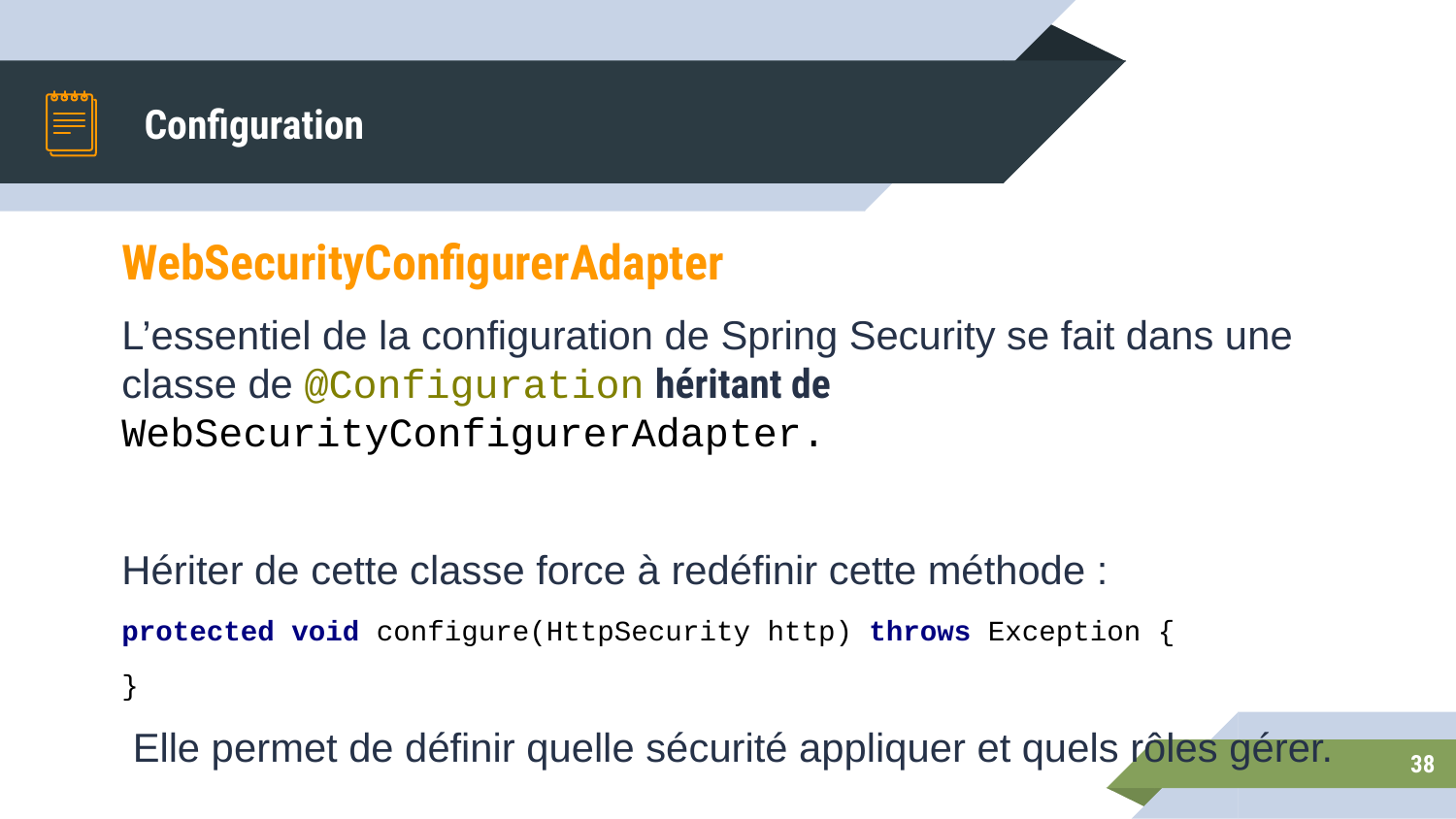

# Configuration

WebSecurityConfigurerAdapter
L’essentiel de la configuration de Spring Security se fait dans une classe de @Configuration héritant de WebSecurityConfigurerAdapter.

Hériter de cette classe force à redéfinir cette méthode :
protected void configure(HttpSecurity http) throws Exception {
}
 Elle permet de définir quelle sécurité appliquer et quels rôles gérer.

38